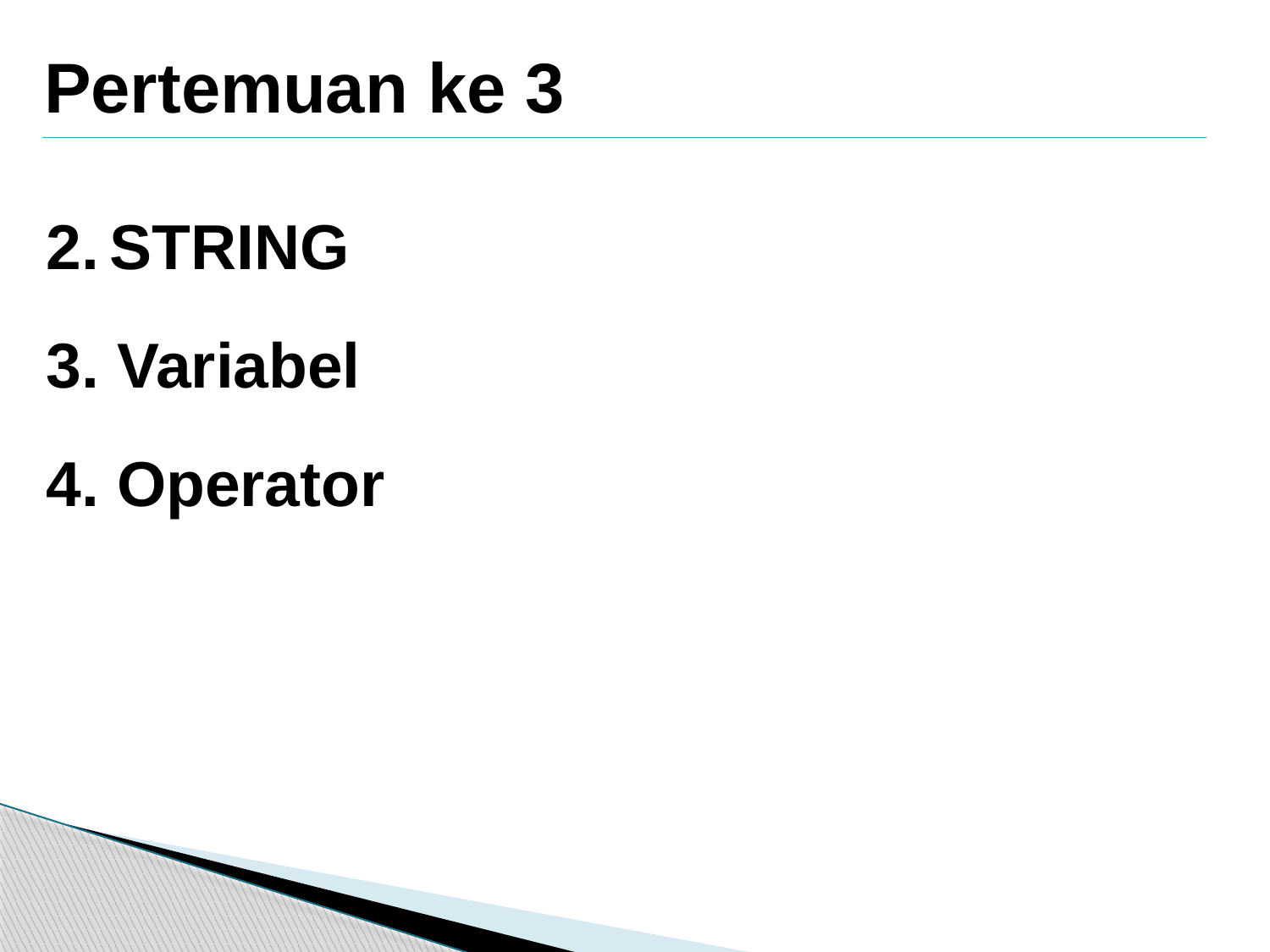

Pertemuan ke 3
2.	STRING
3. Variabel
4. Operator